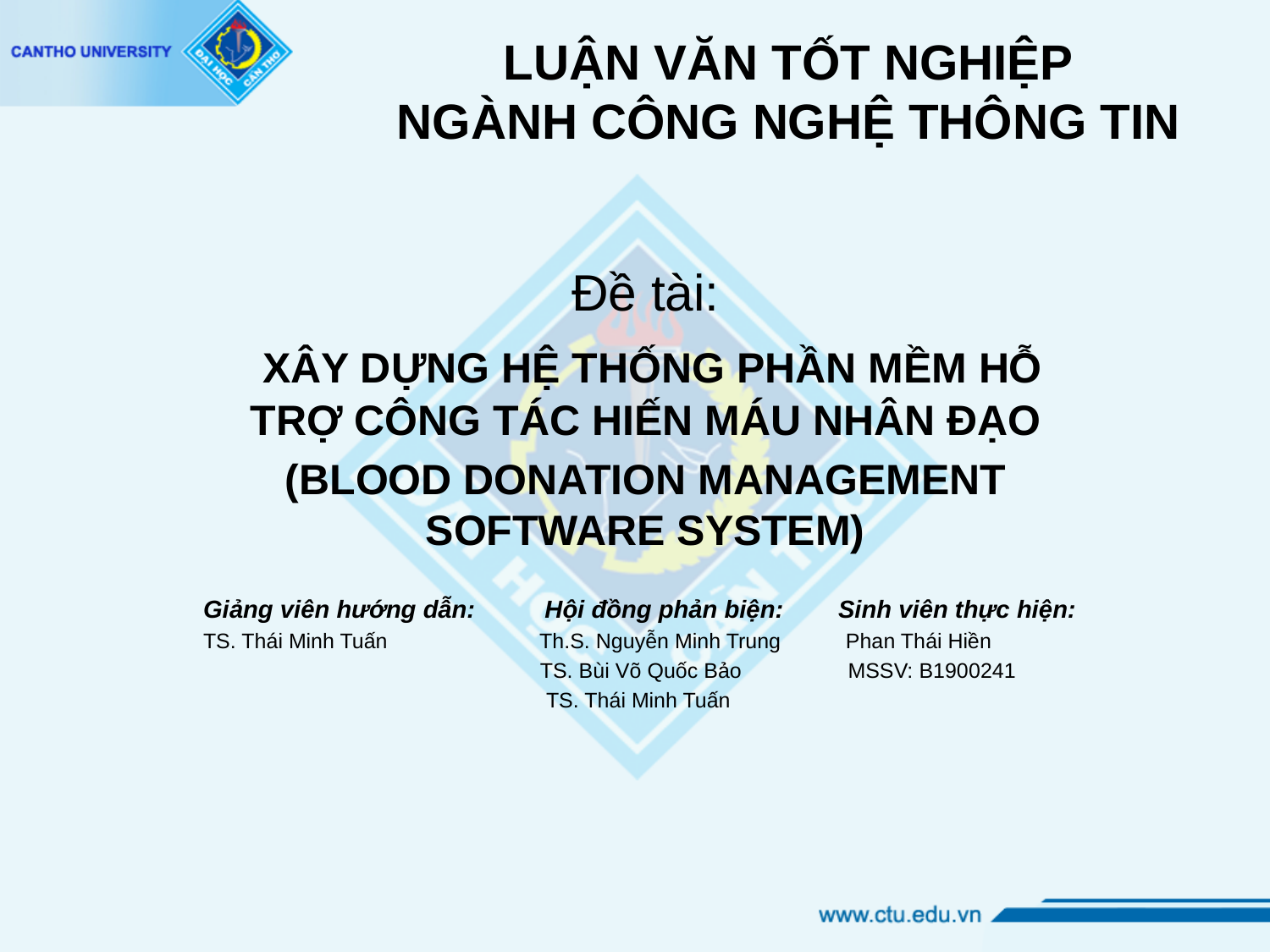

# LUẬN VĂN TỐT NGHIỆP NGÀNH CÔNG NGHỆ THÔNG TIN
Đề tài:
 XÂY DỰNG HỆ THỐNG PHẦN MỀM HỖ TRỢ CÔNG TÁC HIẾN MÁU NHÂN ĐẠO
(BLOOD DONATION MANAGEMENT SOFTWARE SYSTEM)

Giảng viên hướng dẫn:          Hội đồng phản biện:   	Sinh viên thực hiện:
TS. Thái Minh Tuấn	              Th.S. Nguyễn Minh Trung           Phan Thái Hiền
		              TS. Bùi Võ Quốc Bảo                  MSSV: B1900241
		               TS. Thái Minh Tuấn

1